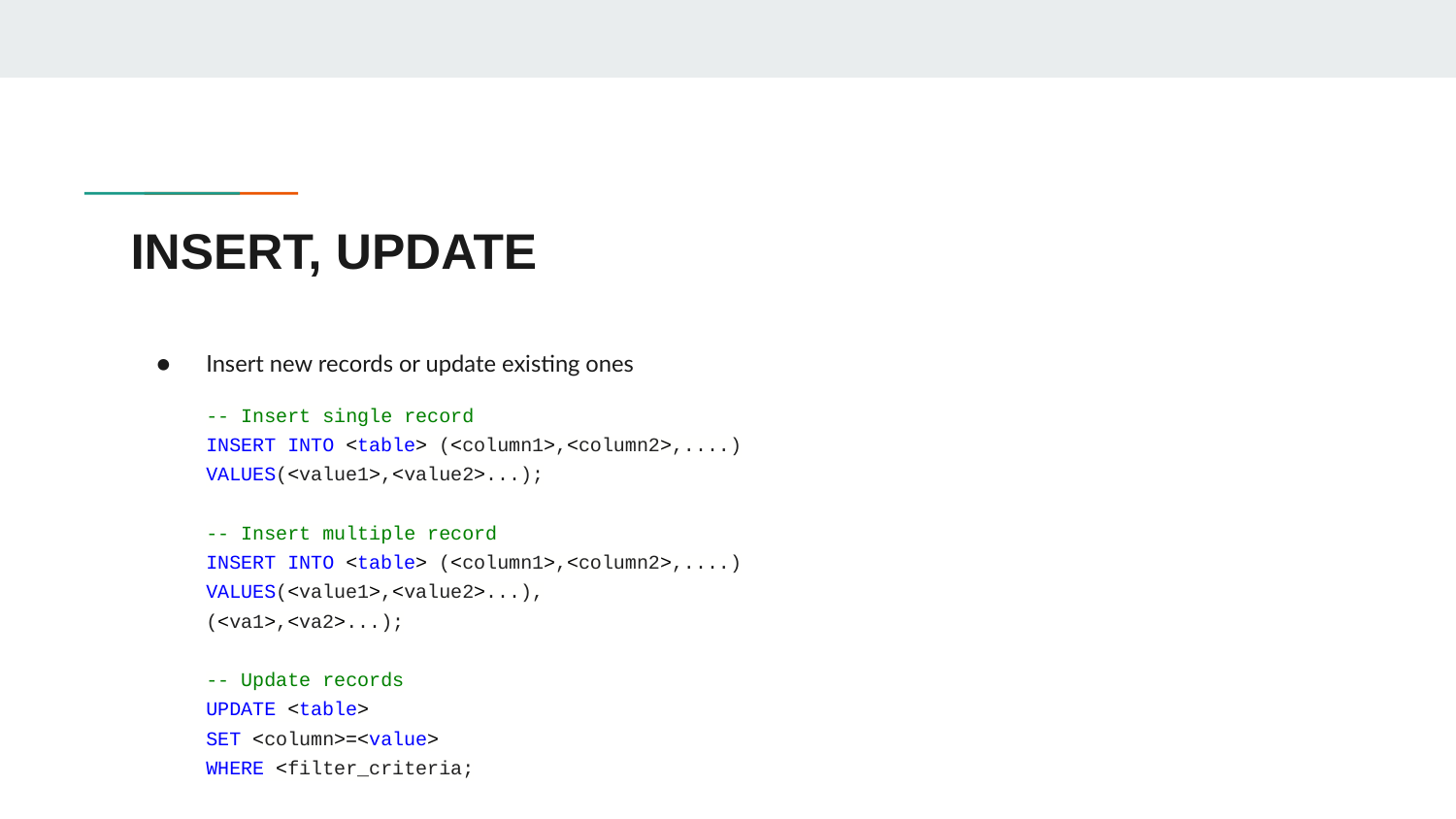

# INSERT, UPDATE
Insert new records or update existing ones
-- Insert single record
INSERT INTO <table> (<column1>,<column2>,....)
VALUES(<value1>,<value2>...);

-- Insert multiple record
INSERT INTO <table> (<column1>,<column2>,....)
VALUES(<value1>,<value2>...),
(<va1>,<va2>...);

-- Update records
UPDATE <table>
SET <column>=<value>
WHERE <filter_criteria;